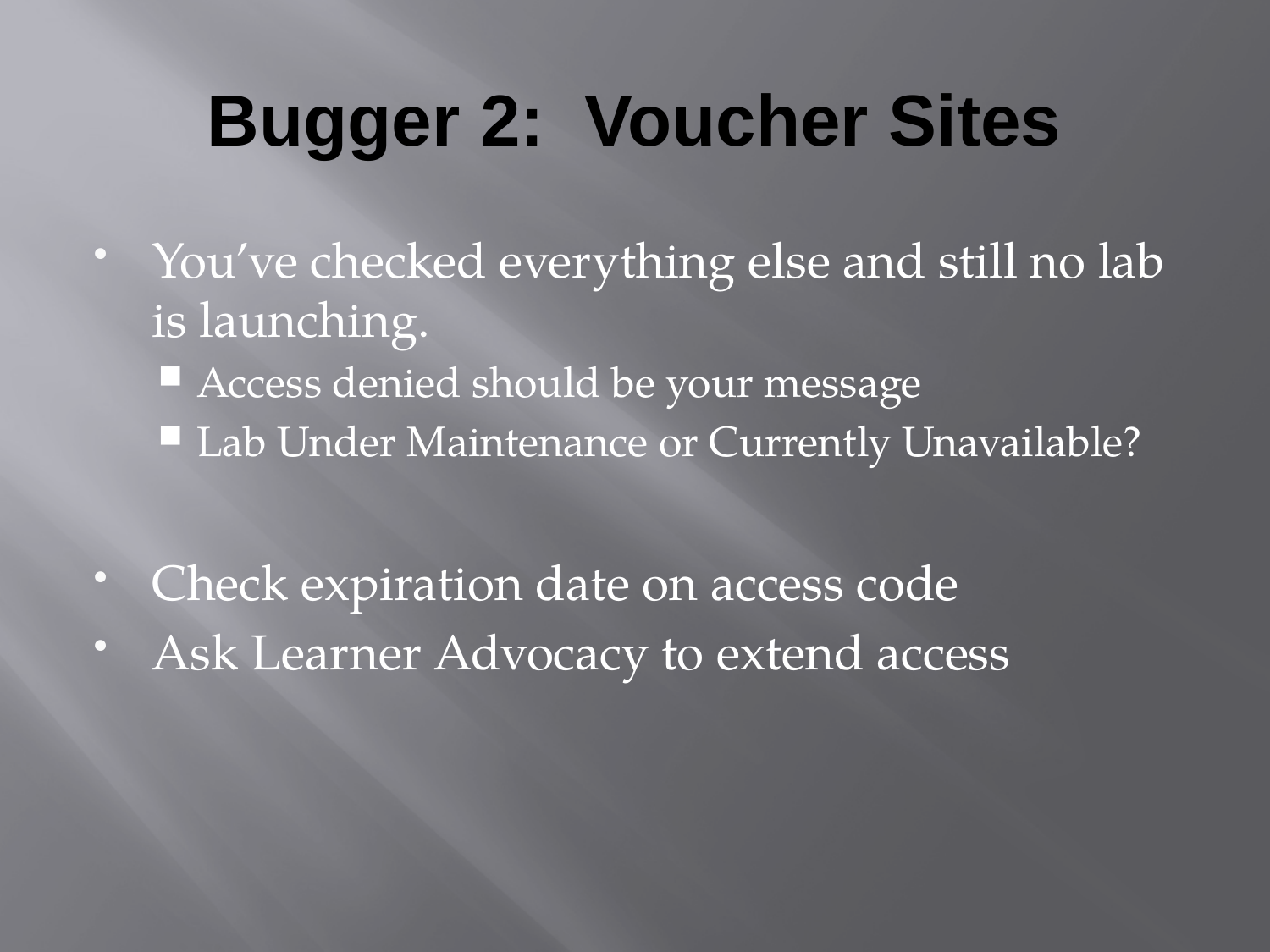

# Bugger 2:  Voucher Sites
You’ve checked everything else and still no lab is launching.
Access denied should be your message
Lab Under Maintenance or Currently Unavailable?

Check expiration date on access code
Ask Learner Advocacy to extend access